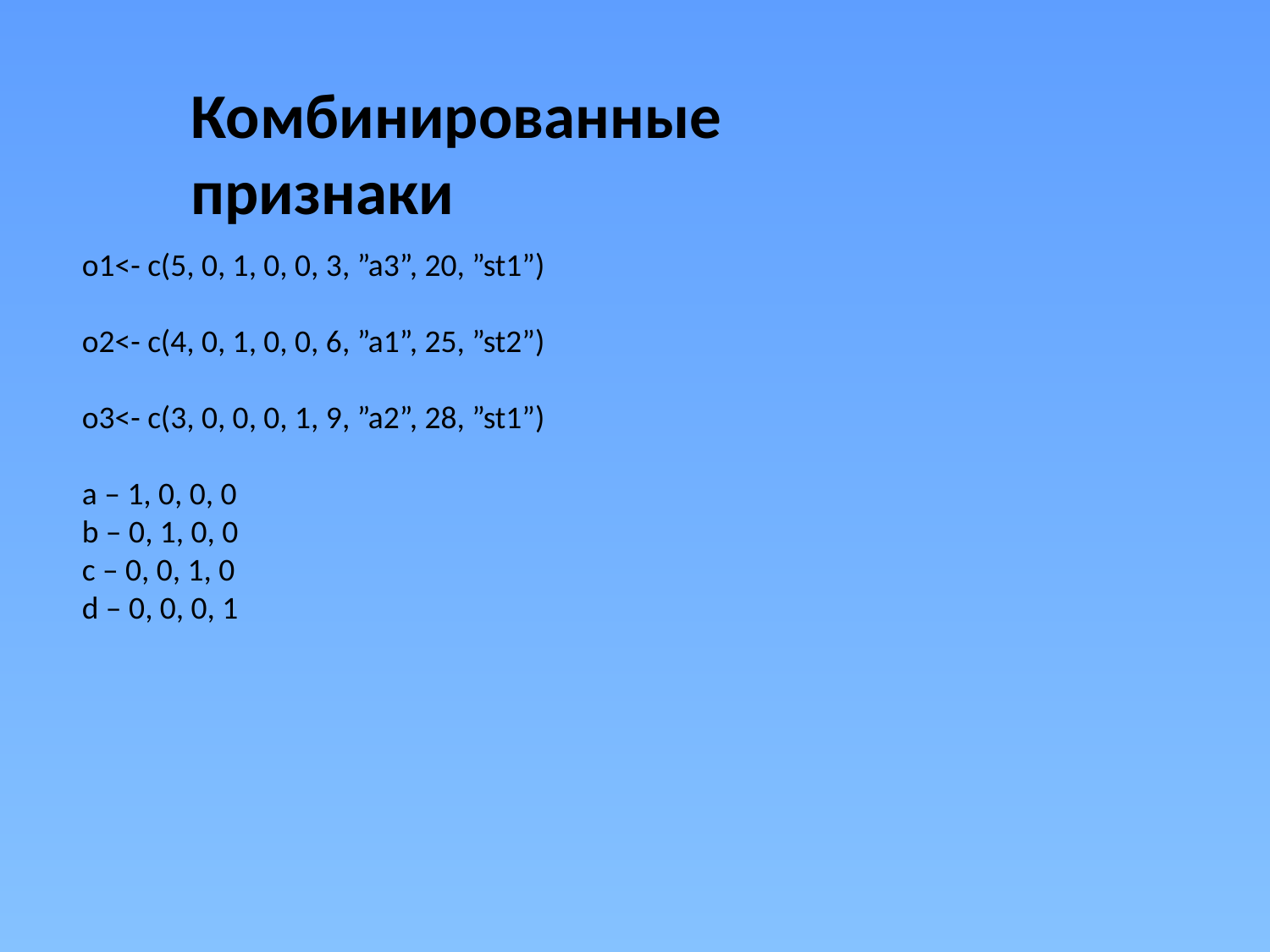

Комбинированные признаки
o1<- c(5, 0, 1, 0, 0, 3, ”a3”, 20, ”st1”)

o2<- c(4, 0, 1, 0, 0, 6, ”a1”, 25, ”st2”)

o3<- c(3, 0, 0, 0, 1, 9, ”a2”, 28, ”st1”)

a – 1, 0, 0, 0
b – 0, 1, 0, 0
c – 0, 0, 1, 0
d – 0, 0, 0, 1